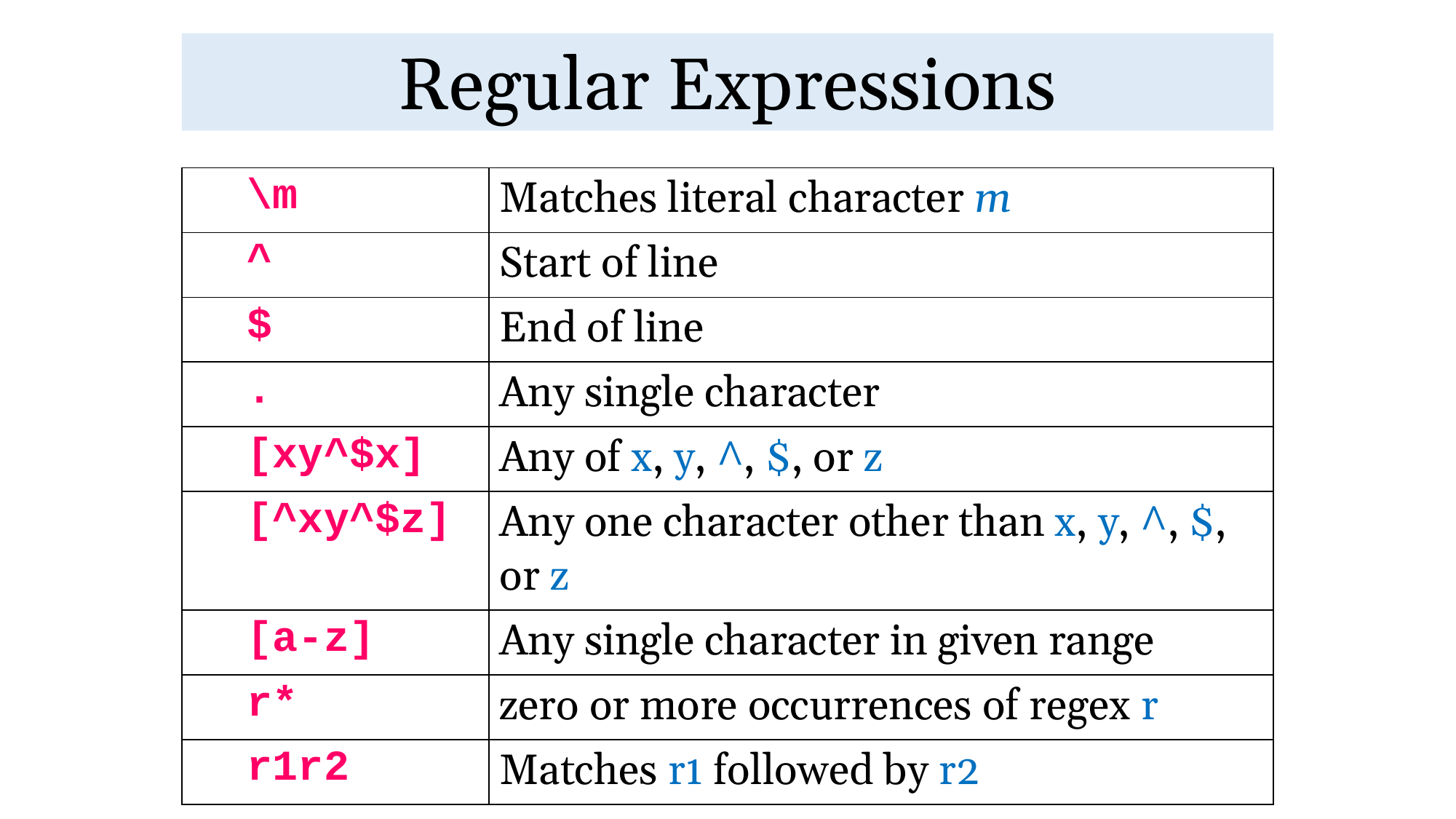

# Regular Expressions
| \m | Matches literal character m |
| --- | --- |
| ^ | Start of line |
| $ | End of line |
| . | Any single character |
| [xy^$x] | Any of x, y, ^, $, or z |
| [^xy^$z] | Any one character other than x, y, ^, $, or z |
| [a-z] | Any single character in given range |
| r\* | zero or more occurrences of regex r |
| r1r2 | Matches r1 followed by r2 |